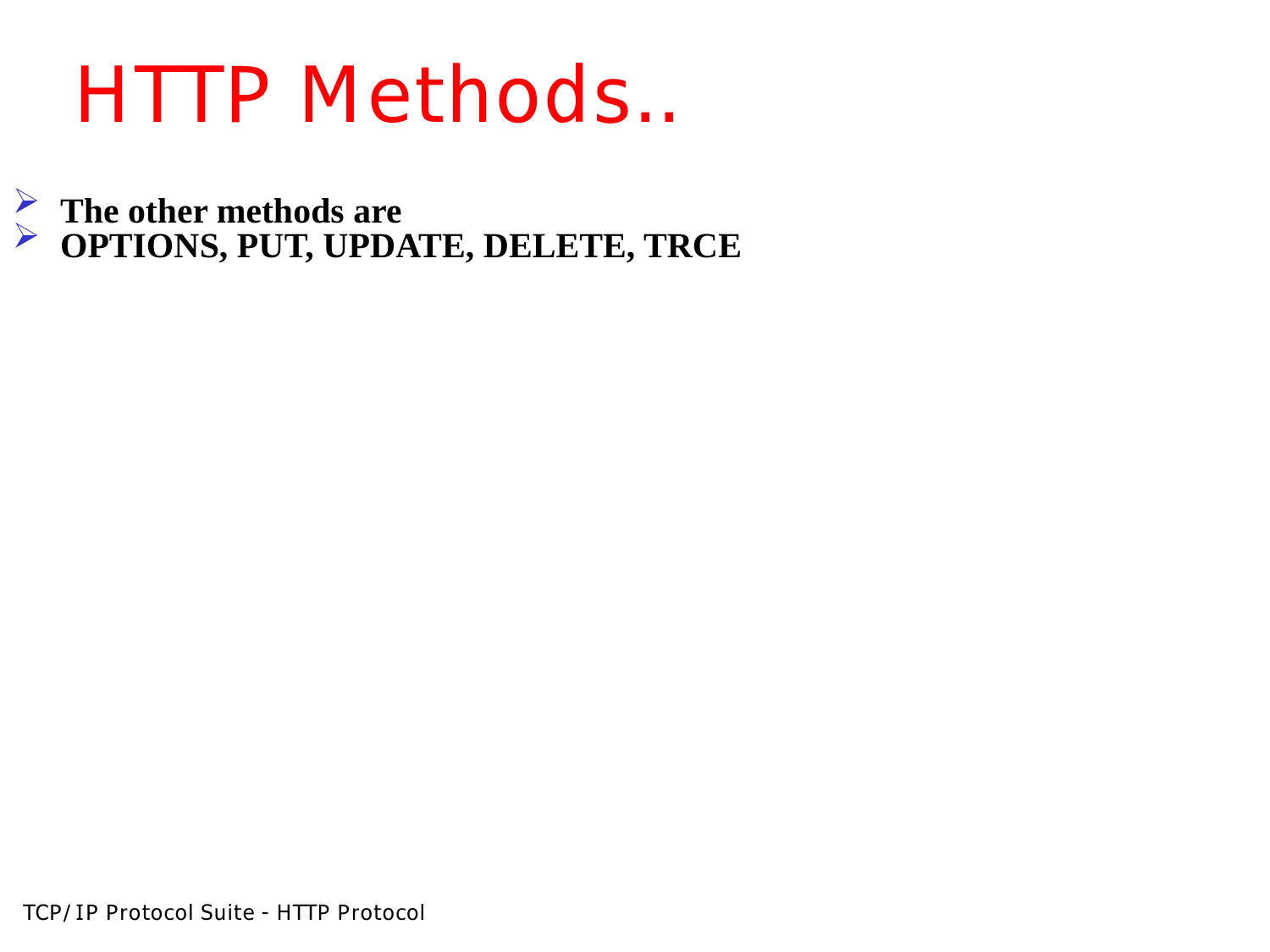

# HTTP Methods..

The other methods are
OPTIONS, PUT, UPDATE, DELETE, TRCE

11
TCP/IP Protocol Suite - HTTP Protocol